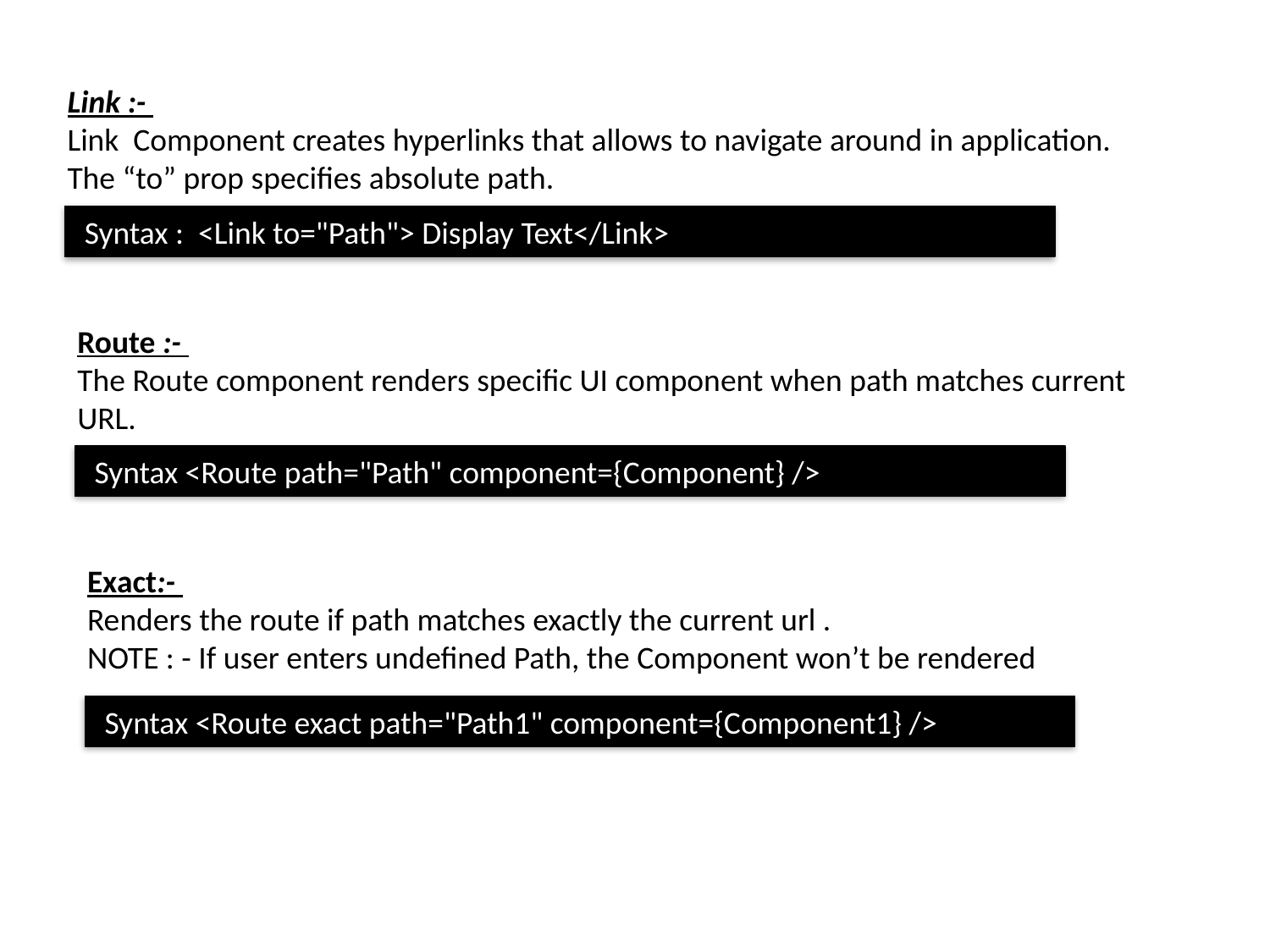

Link :-
Link  Component creates hyperlinks that allows to navigate around in application.
The “to” prop specifies absolute path.
 Syntax :  <Link to="Path"> Display Text</Link>
Route :-
The Route component renders specific UI component when path matches current URL.
 Syntax <Route path="Path" component={Component} />
Exact:-
Renders the route if path matches exactly the current url .
NOTE : - If user enters undefined Path, the Component won’t be rendered
 Syntax <Route exact path="Path1" component={Component1} />